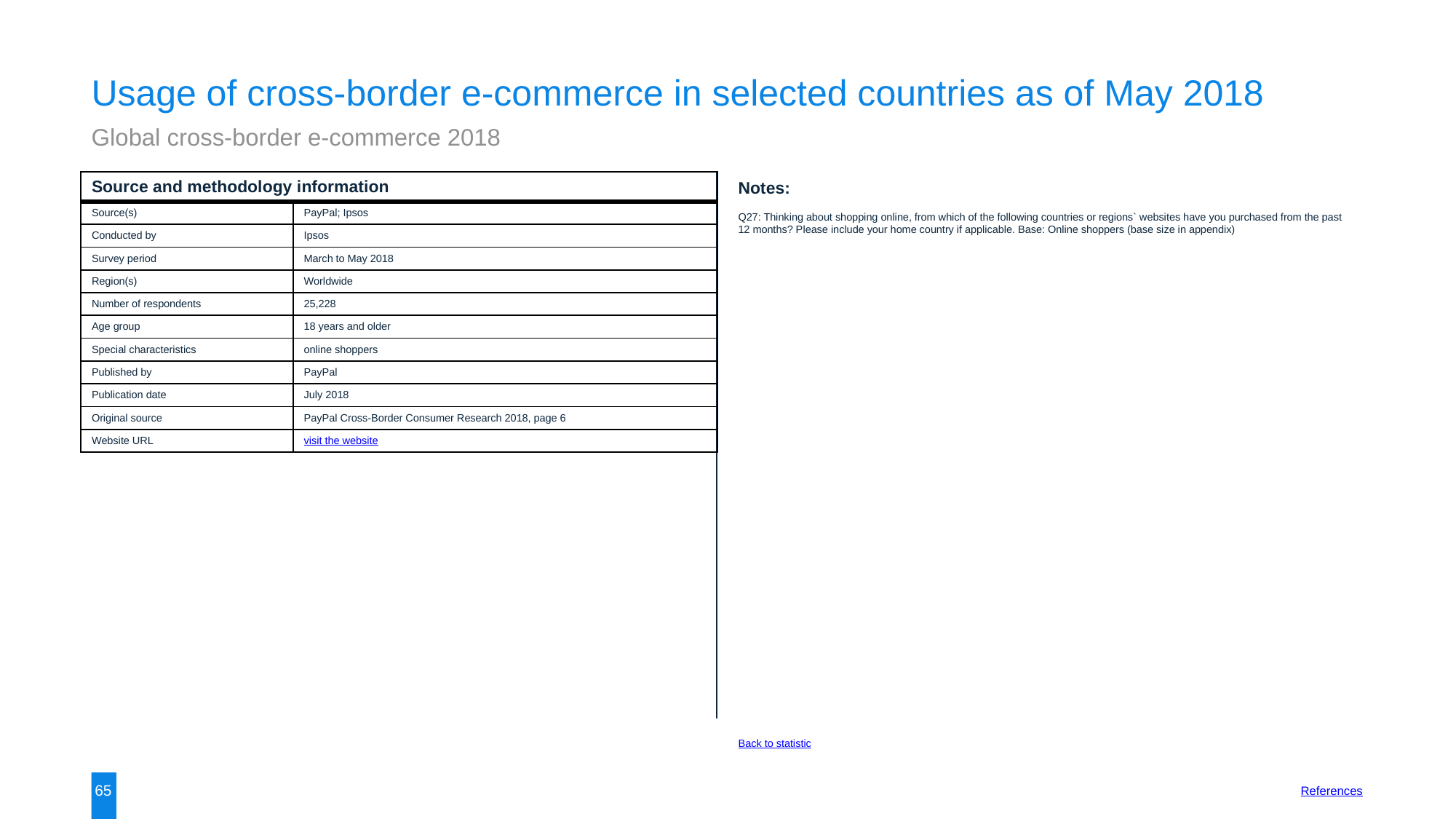

Usage of cross-border e-commerce in selected countries as of May 2018
Global cross-border e-commerce 2018
| Source and methodology information |  |
| --- | --- |
| Source(s) | PayPal; Ipsos |
| Conducted by | Ipsos |
| Survey period | March to May 2018 |
| Region(s) | Worldwide |
| Number of respondents | 25,228 |
| Age group | 18 years and older |
| Special characteristics | online shoppers |
| Published by | PayPal |
| Publication date | July 2018 |
| Original source | PayPal Cross-Border Consumer Research 2018, page 6 |
| Website URL | visit the website |

Notes:

Q27: Thinking about shopping online, from which of the following countries or regions` websites have you purchased from the past 12 months? Please include your home country if applicable. Base: Online shoppers (base size in appendix)
Back to statistic

65
References